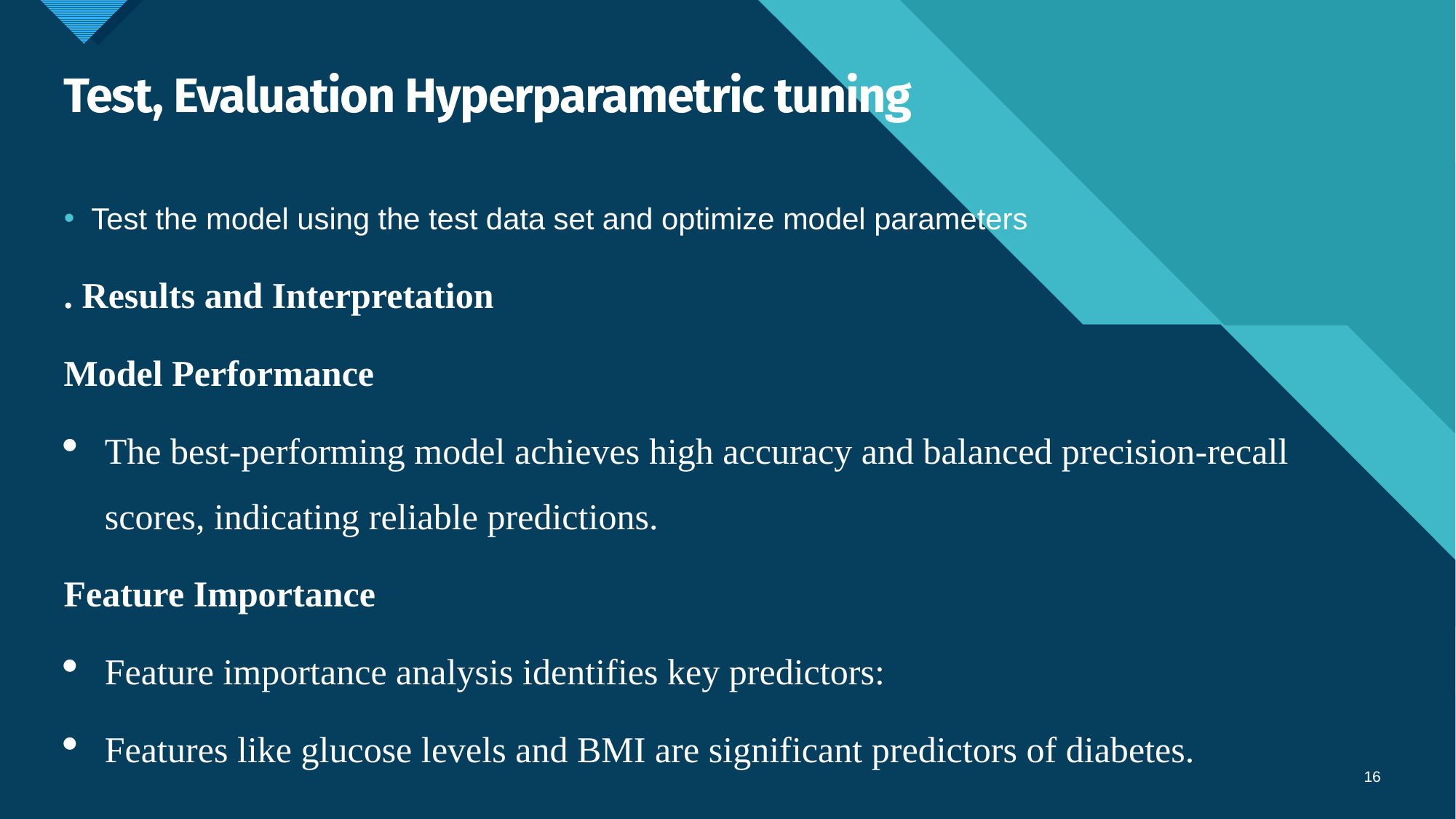

# Test, Evaluation Hyperparametric tuning
Test the model using the test data set and optimize model parameters

. Results and Interpretation
Model Performance
The best-performing model achieves high accuracy and balanced precision-recall scores, indicating reliable predictions.
Feature Importance
Feature importance analysis identifies key predictors:
Features like glucose levels and BMI are significant predictors of diabetes.
16